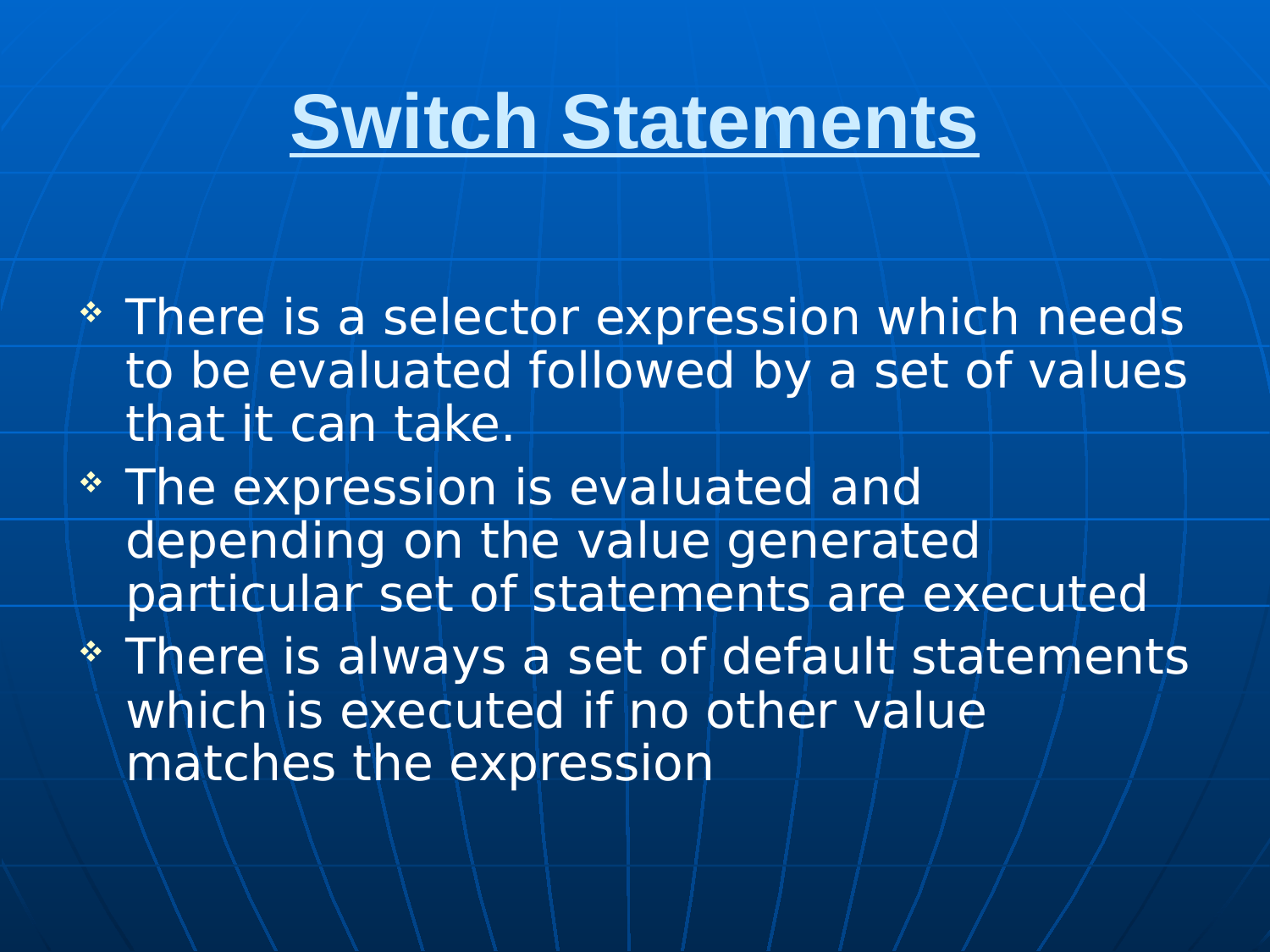

# Switch Statements
There is a selector expression which needs to be evaluated followed by a set of values that it can take.
The expression is evaluated and depending on the value generated particular set of statements are executed
There is always a set of default statements which is executed if no other value matches the expression